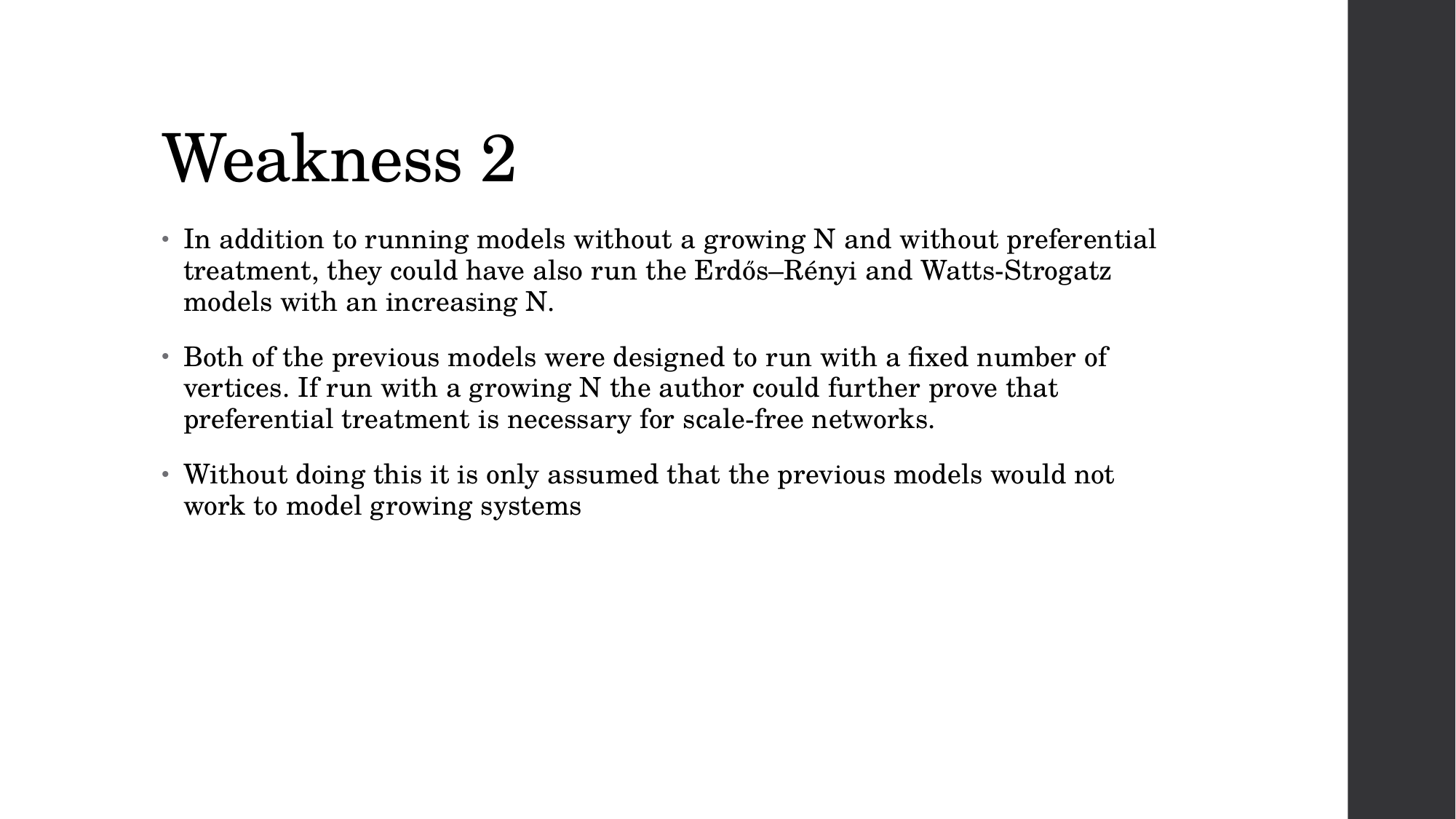

# Weakness 2
In addition to running models without a growing N and without preferential treatment, they could have also run the Erdős–Rényi and Watts-Strogatz models with an increasing N.
Both of the previous models were designed to run with a fixed number of vertices. If run with a growing N the author could further prove that preferential treatment is necessary for scale-free networks.
Without doing this it is only assumed that the previous models would not work to model growing systems